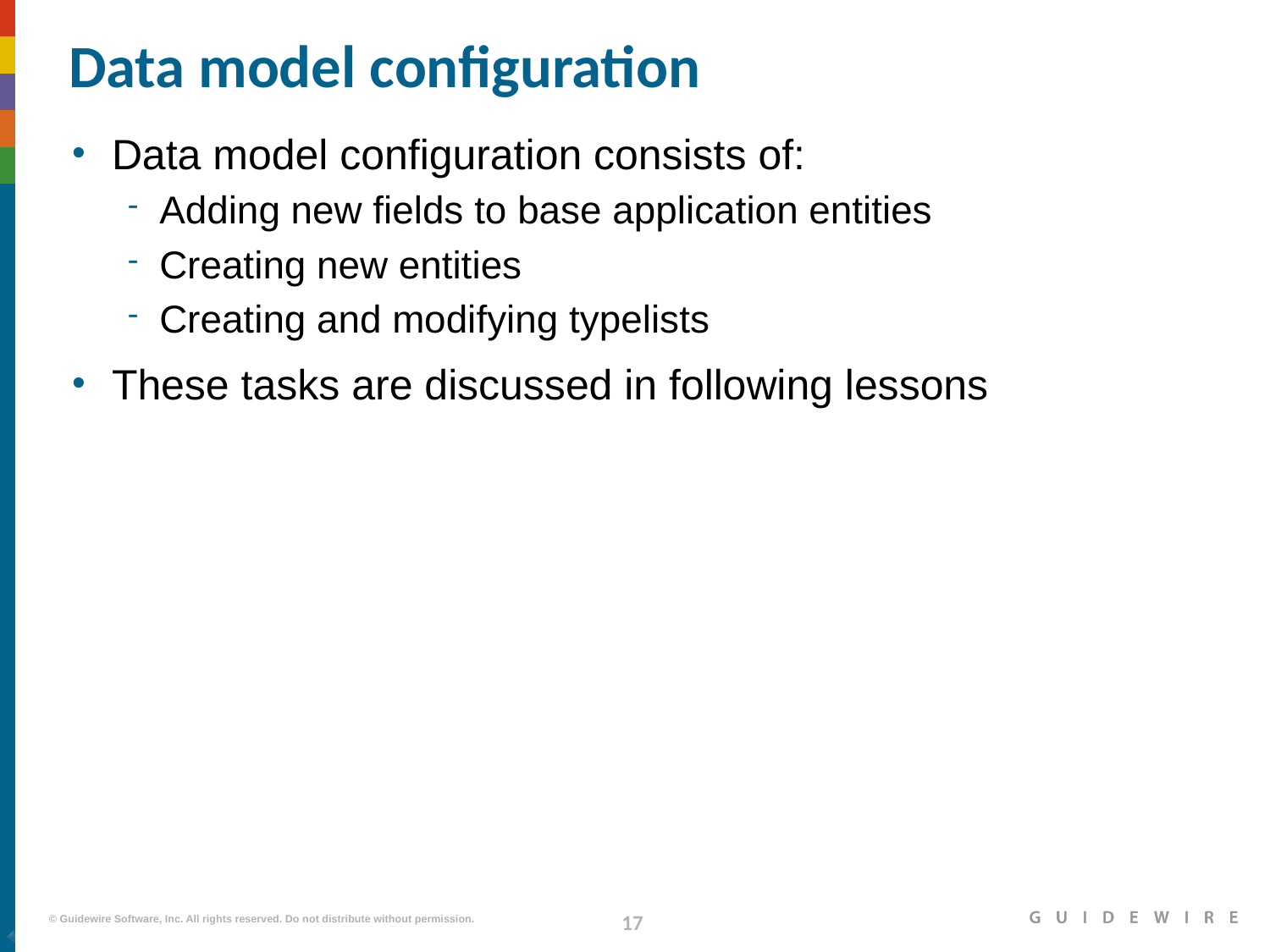

# Data model configuration
Data model configuration consists of:
Adding new fields to base application entities
Creating new entities
Creating and modifying typelists
These tasks are discussed in following lessons